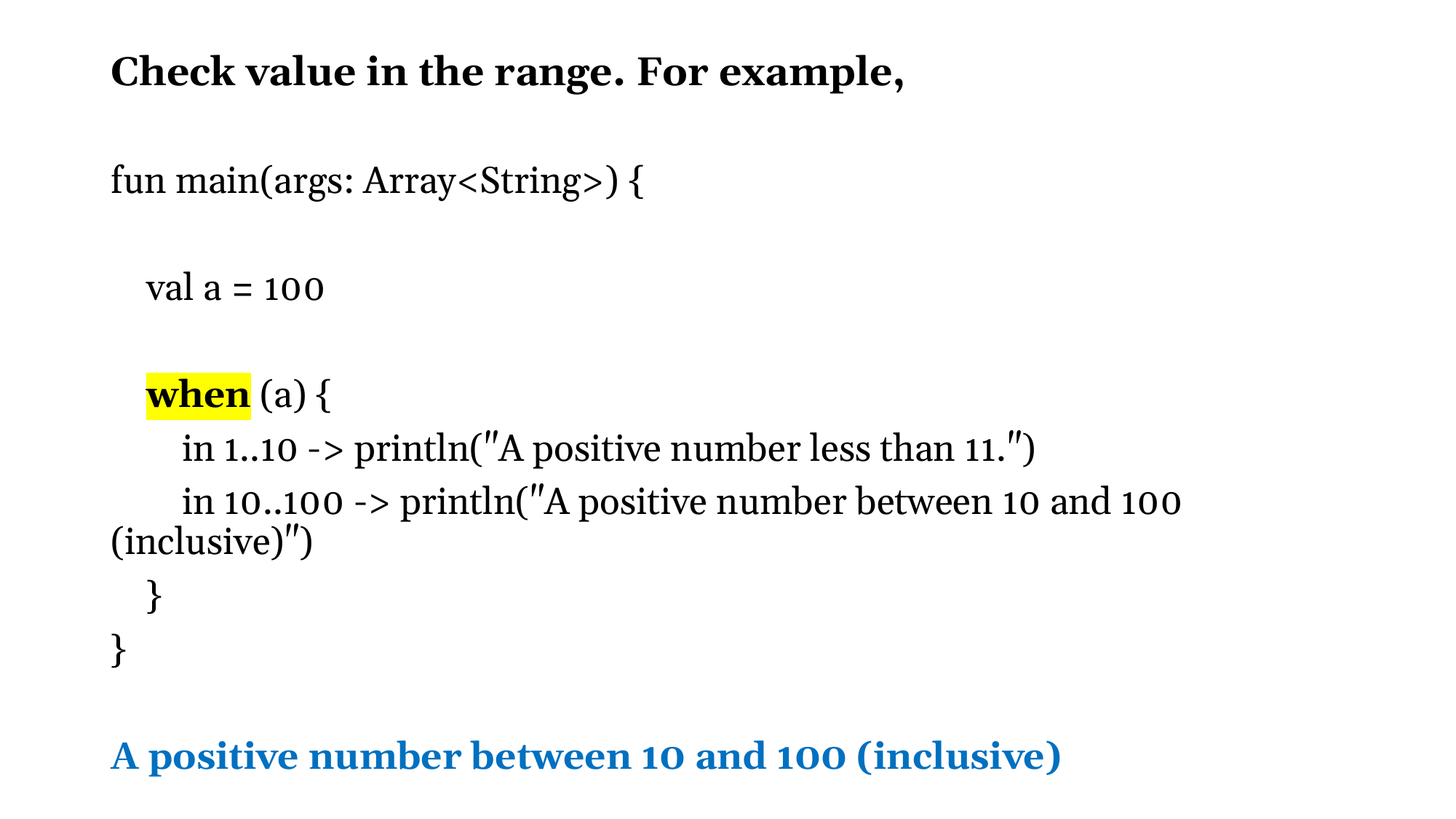

Check value in the range. For example,

fun main(args: Array<String>) {

    val a = 100

    when (a) {
        in 1..10 -> println("A positive number less than 11.")
        in 10..100 -> println("A positive number between 10 and 100 (inclusive)")
    }
}

A positive number between 10 and 100 (inclusive)